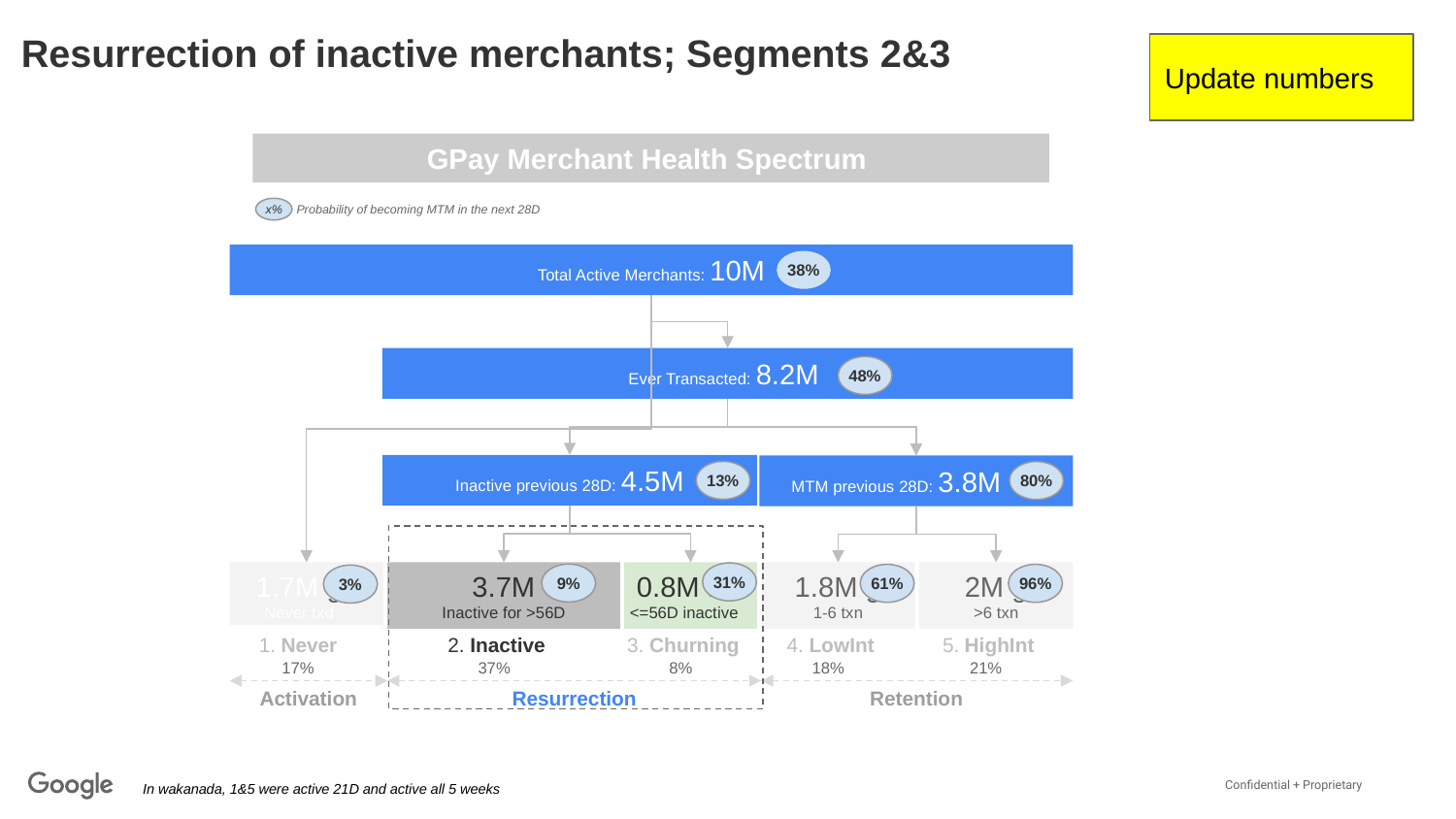

Resurrection of inactive merchants; Segments 2&3
Update numbers

GPay Merchant Health Spectrum
Probability of becoming MTM in the next 28D
x%
Total Active Merchants: 10M
38%
Ever Transacted: 8.2M
48%
Inactive previous 28D: 4.5M
MTM previous 28D: 3.8M f h
13%
80%

1.7M g
Never txd
3.7M
Inactive for >56D
0.8M fh
<=56D inactive
1.8M g
1-6 txn
2M g
>6 txn
31%
9%
96%
61%
3%
1. Never
2. Inactive
3. Churning
4. LowInt
5. HighInt
17%
37%
8%
18%
21%
Activation
Resurrection
Retention
In wakanada, 1&5 were active 21D and active all 5 weeks